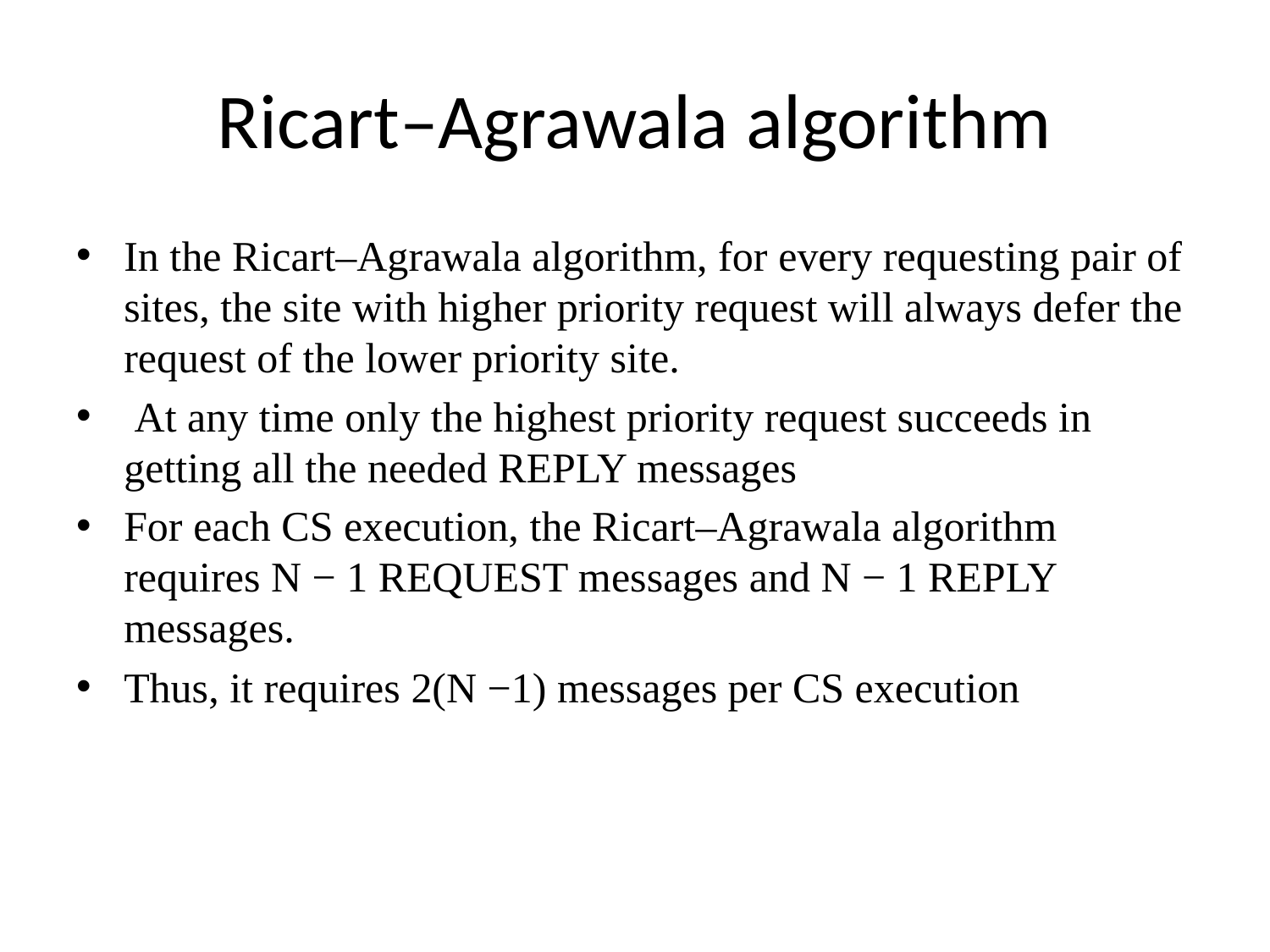

# Ricart–Agrawala algorithm
In the Ricart–Agrawala algorithm, for every requesting pair of sites, the site with higher priority request will always defer the request of the lower priority site.
 At any time only the highest priority request succeeds in getting all the needed REPLY messages
For each CS execution, the Ricart–Agrawala algorithm requires N − 1 REQUEST messages and N − 1 REPLY messages.
Thus, it requires 2(N −1) messages per CS execution